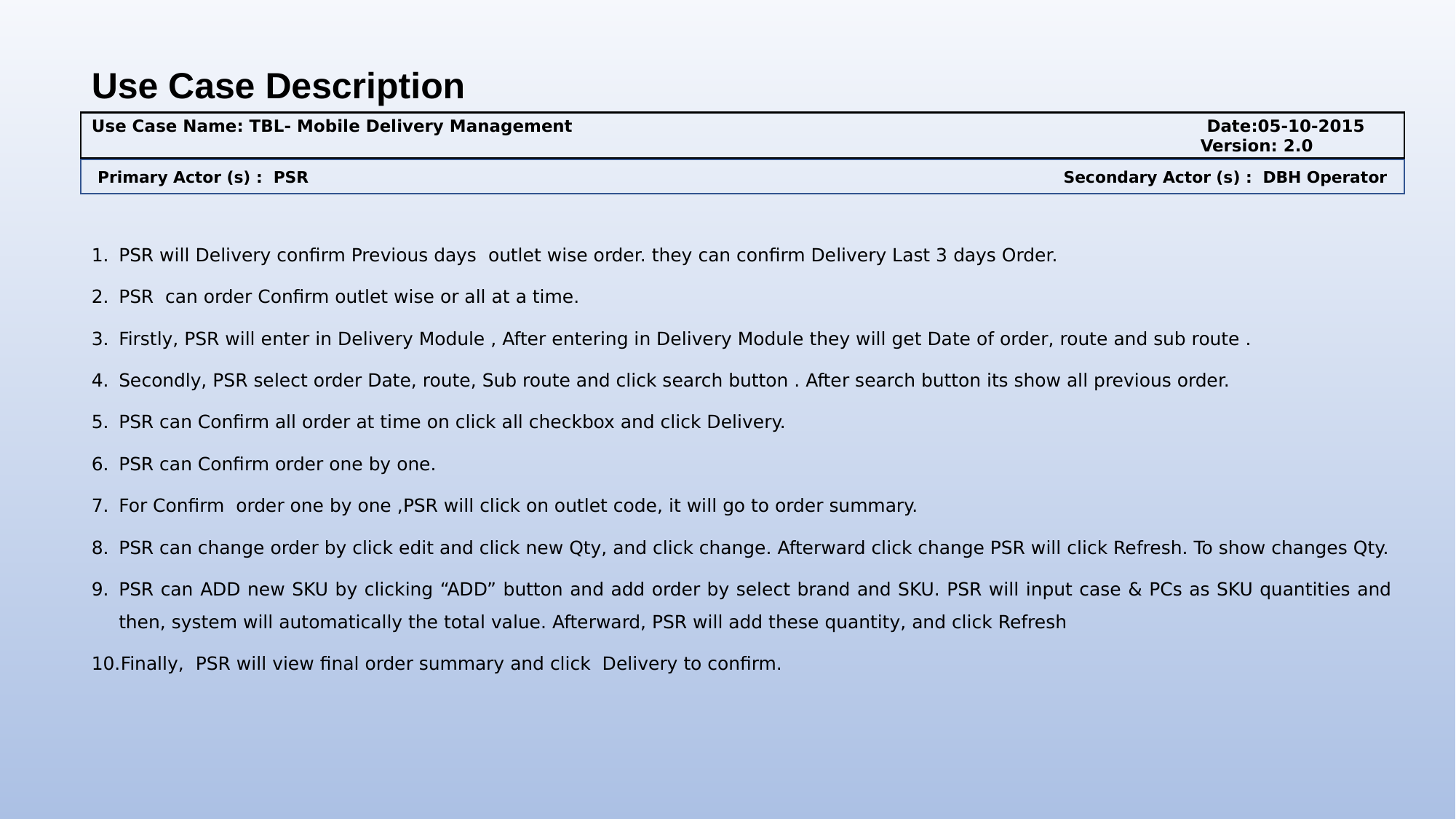

Use Case Description
Use Case Name: TBL- Mobile Delivery Management  	                                                                                                  Date:05-10-2015
										   Version: 2.0
Primary Actor (s) :  PSR							                 Secondary Actor (s) :  DBH Operator
PSR will Delivery confirm Previous days  outlet wise order. they can confirm Delivery Last 3 days Order.
PSR  can order Confirm outlet wise or all at a time.
Firstly, PSR will enter in Delivery Module , After entering in Delivery Module they will get Date of order, route and sub route .
Secondly, PSR select order Date, route, Sub route and click search button . After search button its show all previous order.
PSR can Confirm all order at time on click all checkbox and click Delivery.
PSR can Confirm order one by one.
For Confirm  order one by one ,PSR will click on outlet code, it will go to order summary.
PSR can change order by click edit and click new Qty, and click change. Afterward click change PSR will click Refresh. To show changes Qty.
PSR can ADD new SKU by clicking “ADD” button and add order by select brand and SKU. PSR will input case & PCs as SKU quantities and then, system will automatically the total value. Afterward, PSR will add these quantity, and click Refresh
Finally,  PSR will view final order summary and click  Delivery to confirm.